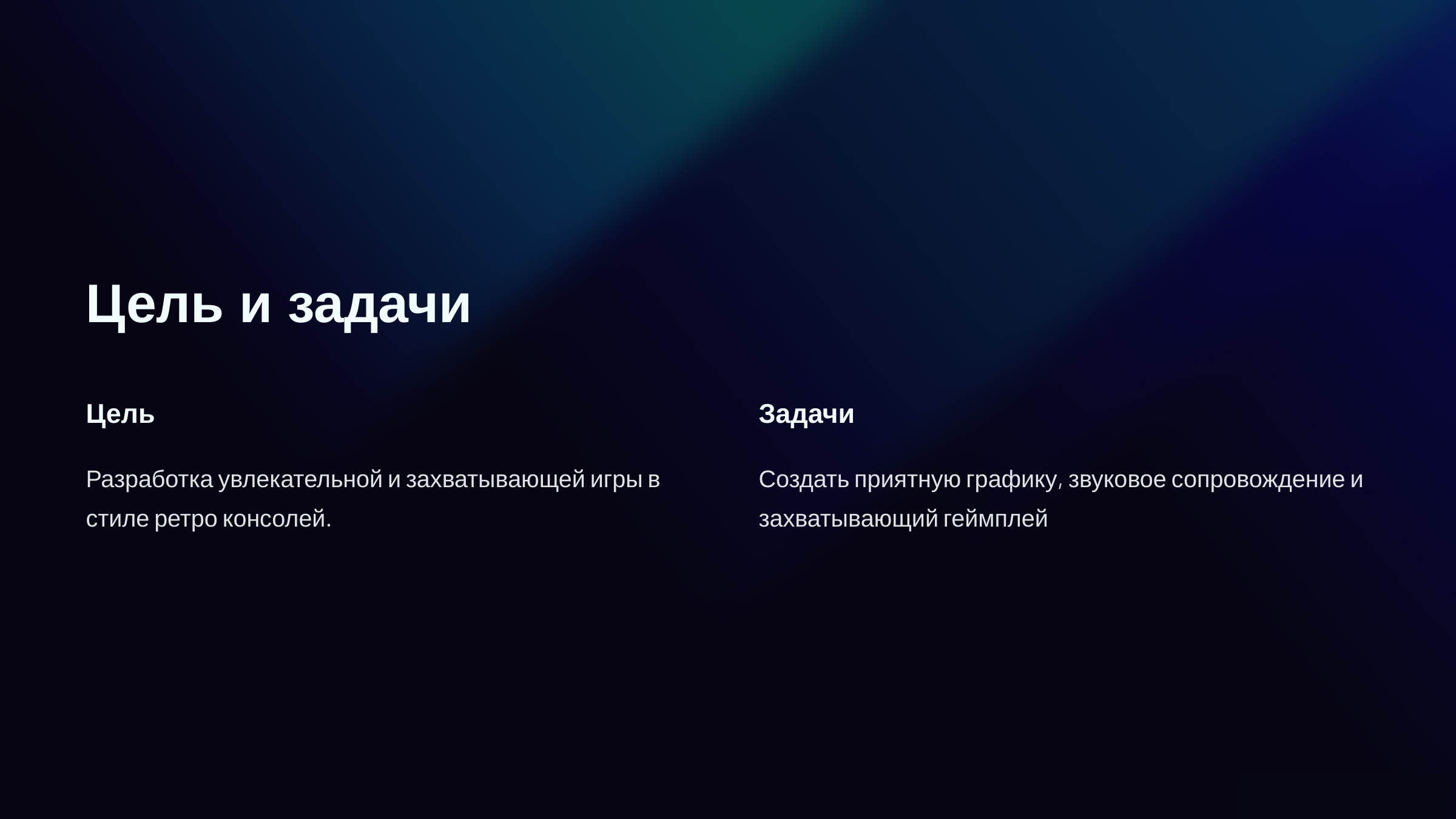

Цель и задачи
Цель
Задачи
Разработка увлекательной и захватывающей игры в стиле ретро консолей.
Создать приятную графику, звуковое сопровождение и захватывающий геймплей